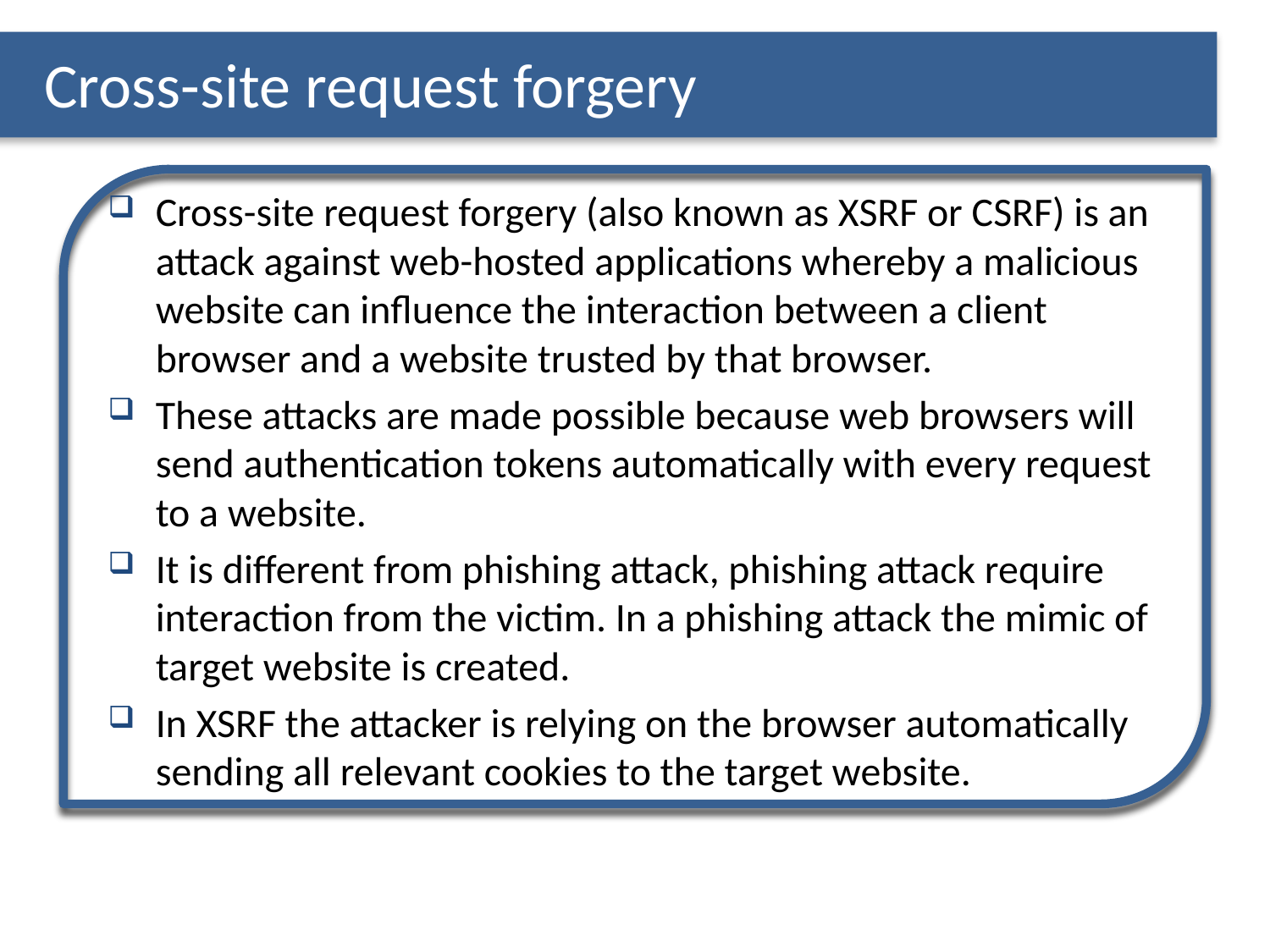

# Cross-site request forgery
Cross-site request forgery (also known as XSRF or CSRF) is an attack against web-hosted applications whereby a malicious website can influence the interaction between a client browser and a website trusted by that browser.
These attacks are made possible because web browsers will send authentication tokens automatically with every request to a website.
It is different from phishing attack, phishing attack require interaction from the victim. In a phishing attack the mimic of target website is created.
In XSRF the attacker is relying on the browser automatically sending all relevant cookies to the target website.